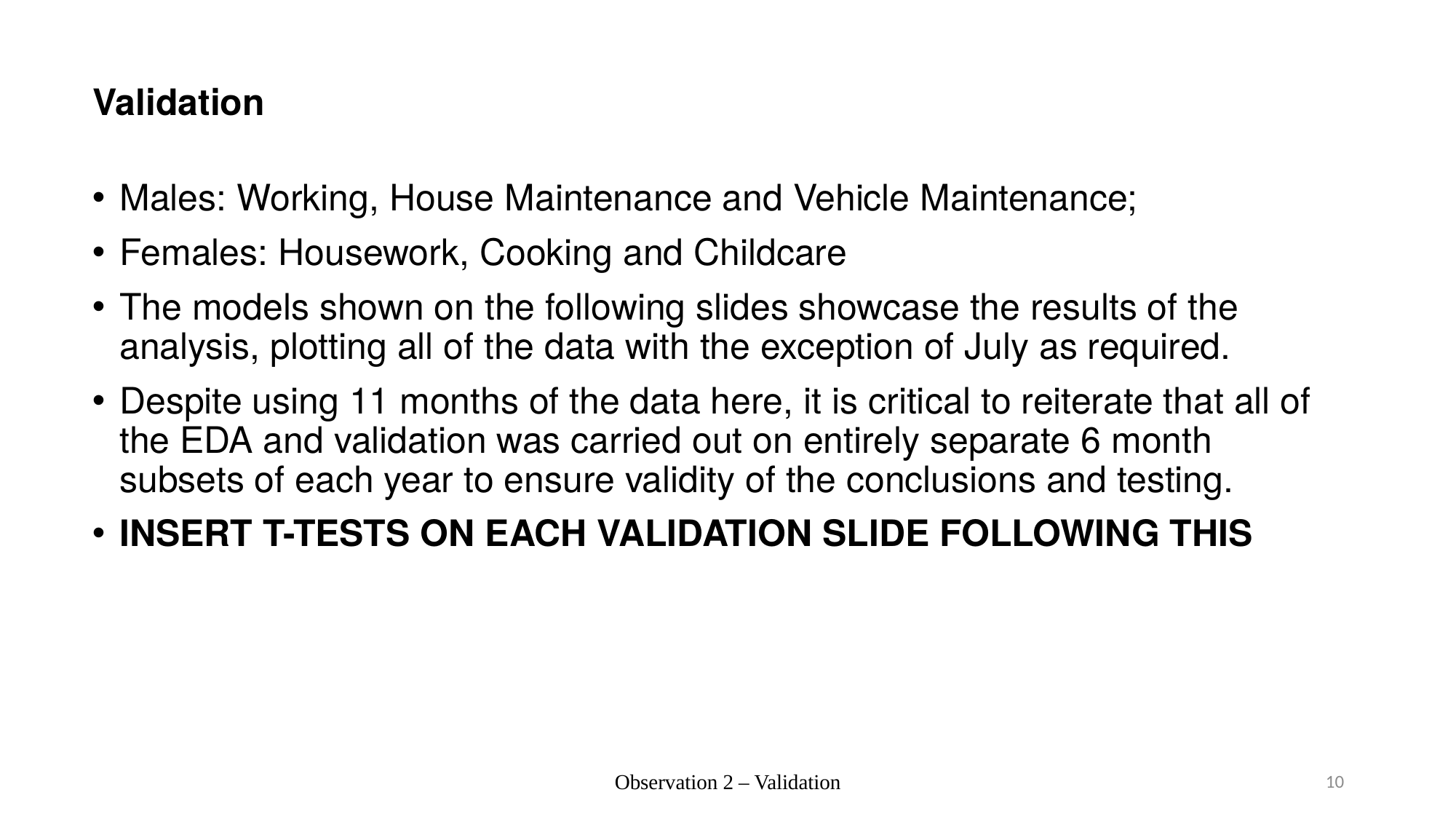

Validation
Males: Working, House Maintenance and Vehicle Maintenance;
Females: Housework, Cooking and Childcare
The models shown on the following slides showcase the results of the analysis, plotting all of the data with the exception of July as required.
Despite using 11 months of the data here, it is critical to reiterate that all of the EDA and validation was carried out on entirely separate 6 month subsets of each year to ensure validity of the conclusions and testing.
INSERT T-TESTS ON EACH VALIDATION SLIDE FOLLOWING THIS

Observation 2 – Validation
10